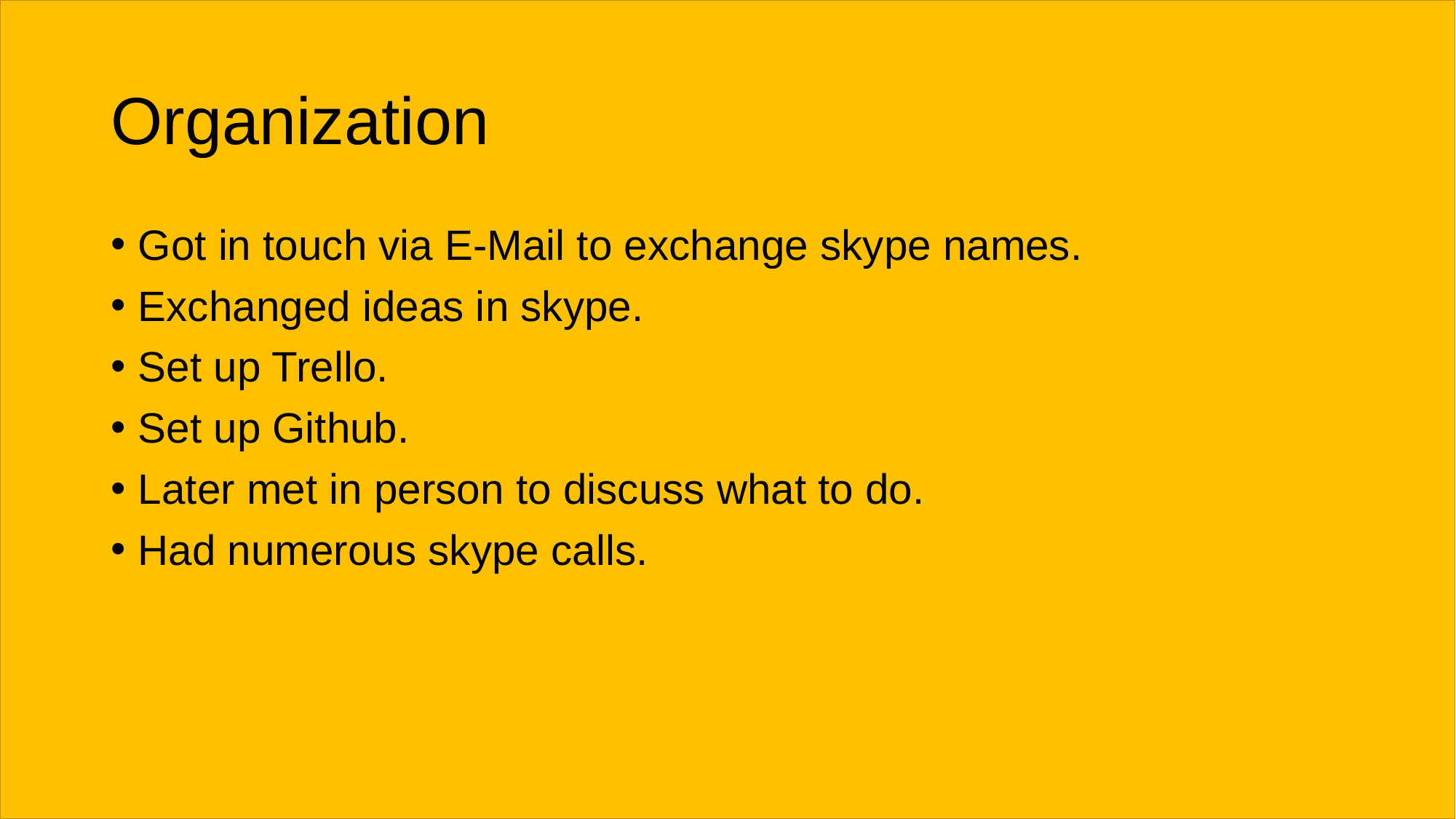

# Organization
Got in touch via E-Mail to exchange skype names.
Exchanged ideas in skype.
Set up Trello.
Set up Github.
Later met in person to discuss what to do.
Had numerous skype calls.